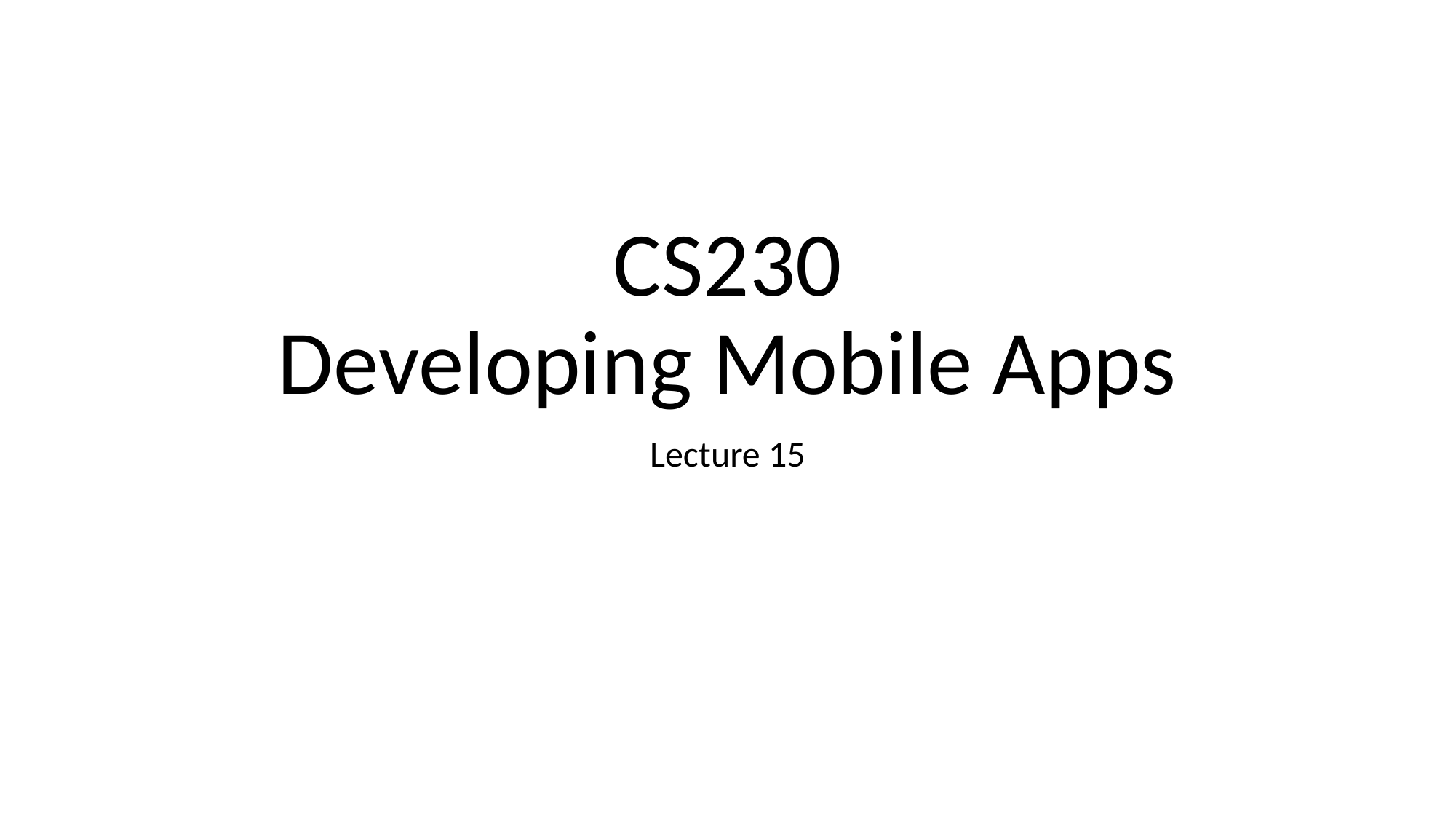

# CS230 Developing Mobile Apps
Lecture 15